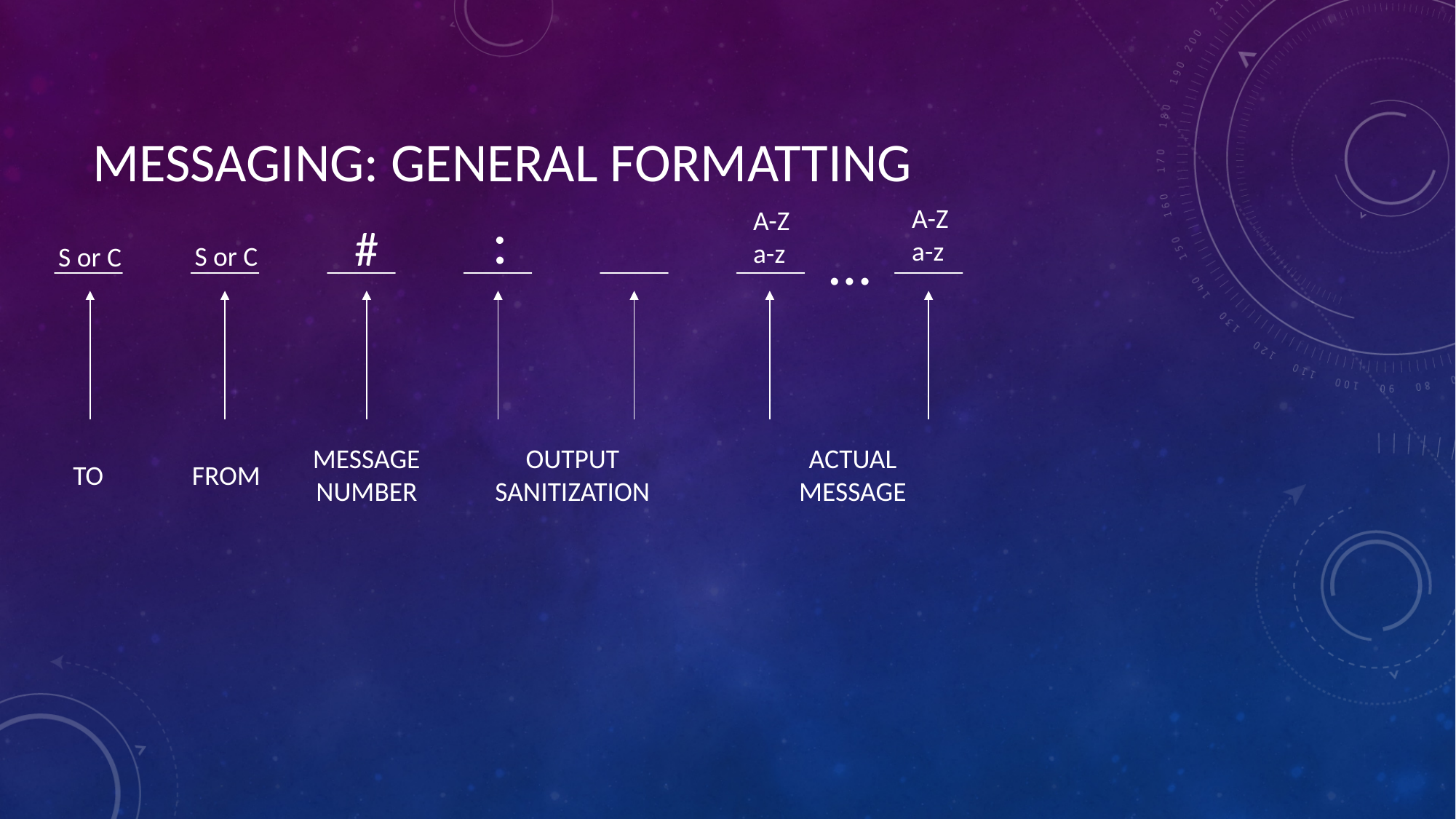

# Messaging: GENERAL FORMATTING
A-Z
a-z
:
A-Z
a-z
#
…
S or C
S or C
MESSAGE NUMBER
OUTPUT SANITIZATION
ACTUAL MESSAGE
TO
FROM